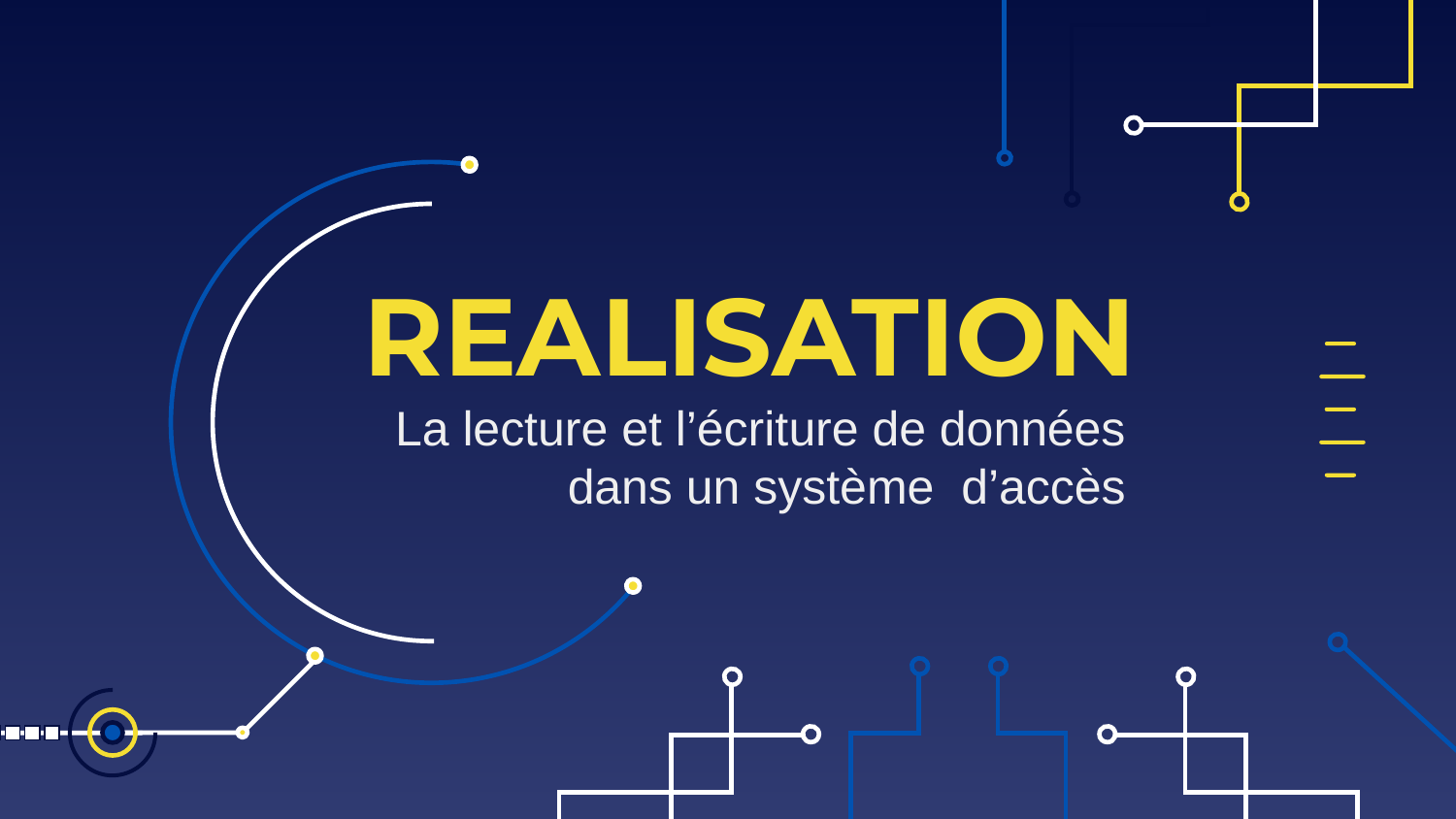

REALISATION
La lecture et l’écriture de données dans un système  d’accès